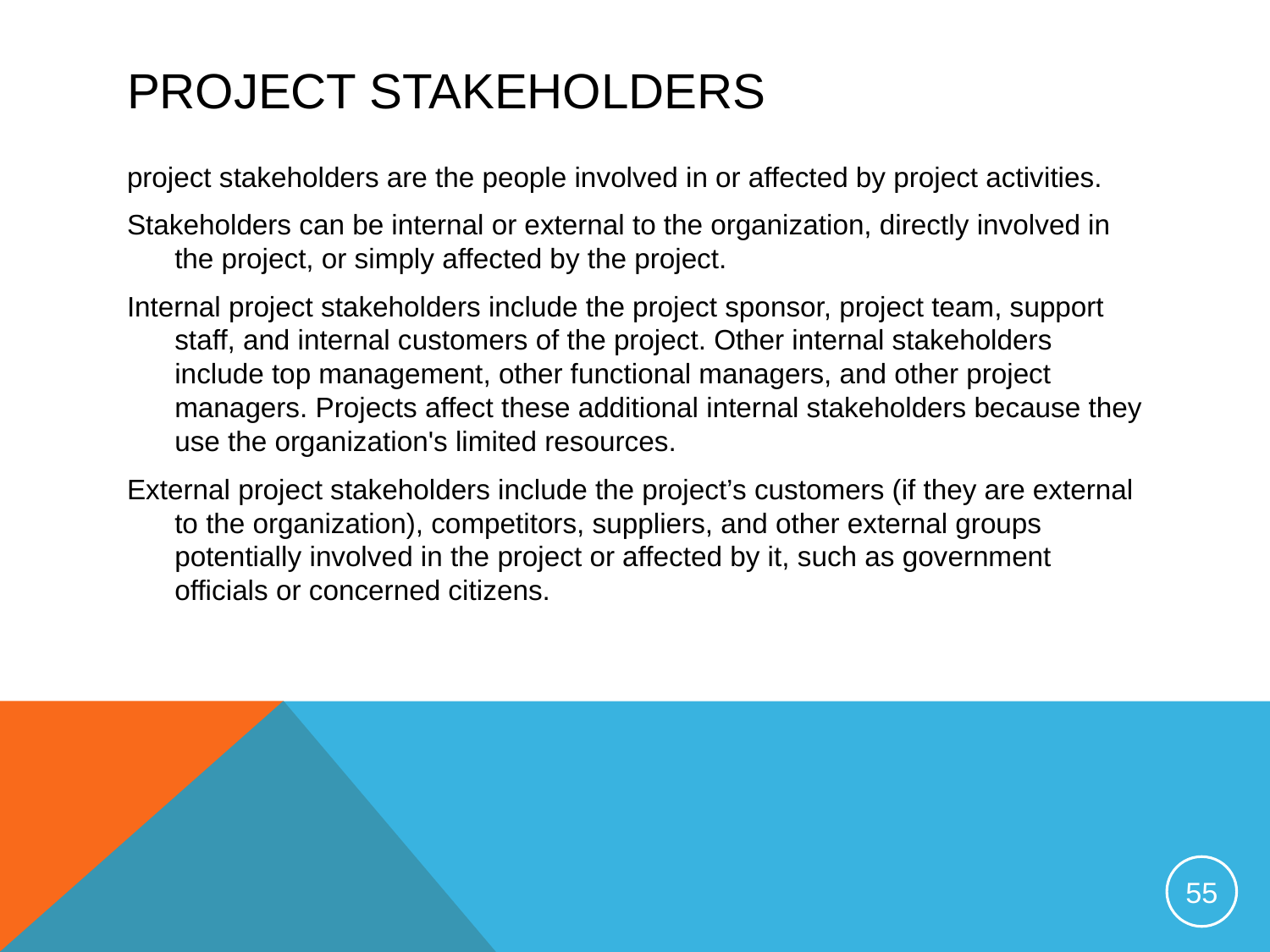

# project stakeholders
project stakeholders are the people involved in or affected by project activities.
Stakeholders can be internal or external to the organization, directly involved in the project, or simply affected by the project.
Internal project stakeholders include the project sponsor, project team, support staff, and internal customers of the project. Other internal stakeholders include top management, other functional managers, and other project managers. Projects affect these additional internal stakeholders because they use the organization's limited resources.
External project stakeholders include the project’s customers (if they are external to the organization), competitors, suppliers, and other external groups potentially involved in the project or affected by it, such as government officials or concerned citizens.
55